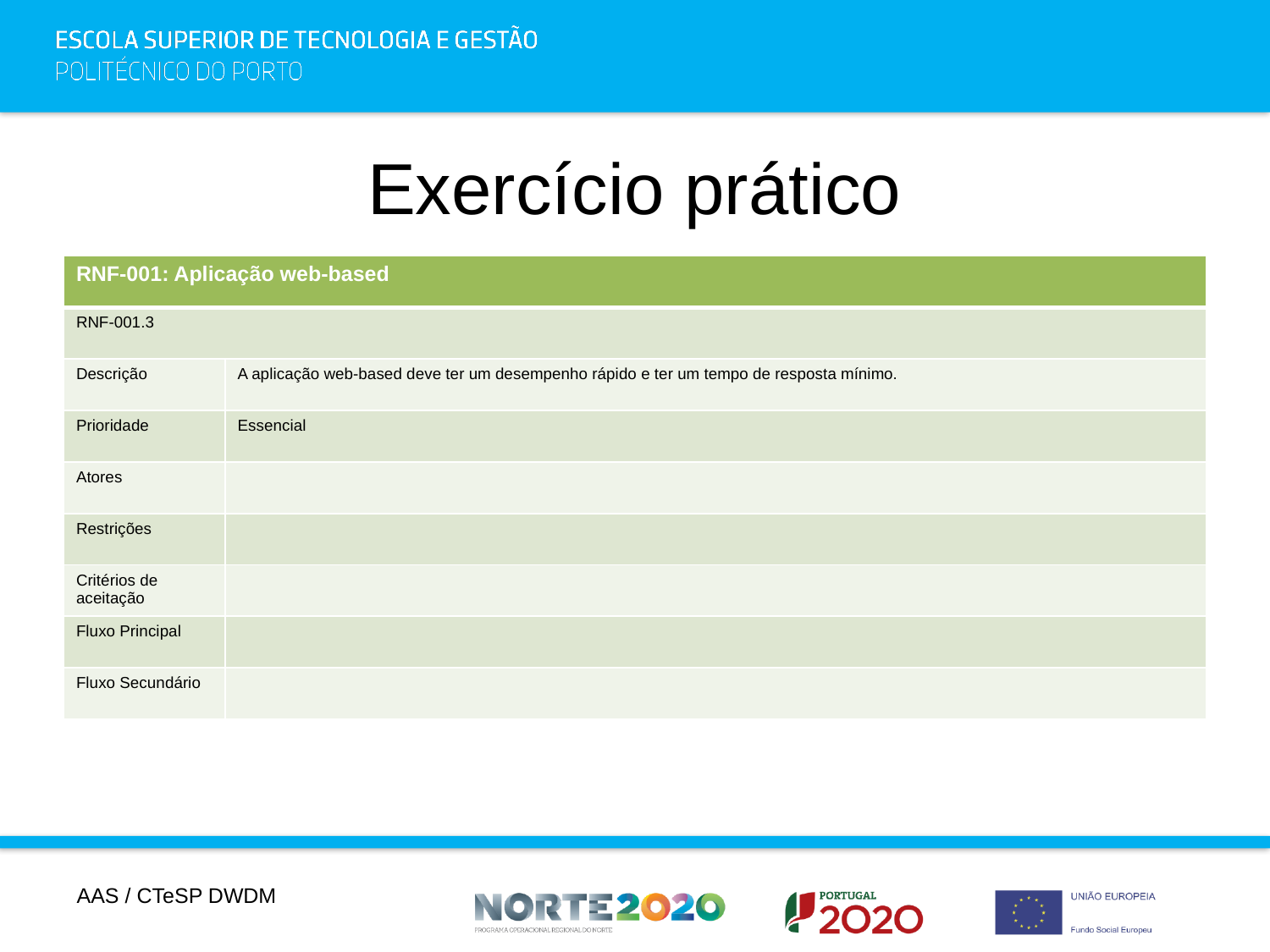

# Exercício prático
| RNF-001: Aplicação web-based |  |
| --- | --- |
| RNF-001.3 |  |
| Descrição | A aplicação web-based deve ter um desempenho rápido e ter um tempo de resposta mínimo. |
| Prioridade | Essencial |
| Atores |  |
| Restrições |  |
| Critérios de aceitação |  |
| Fluxo Principal |  |
| Fluxo Secundário |  |
AAS / CTeSP DWDM